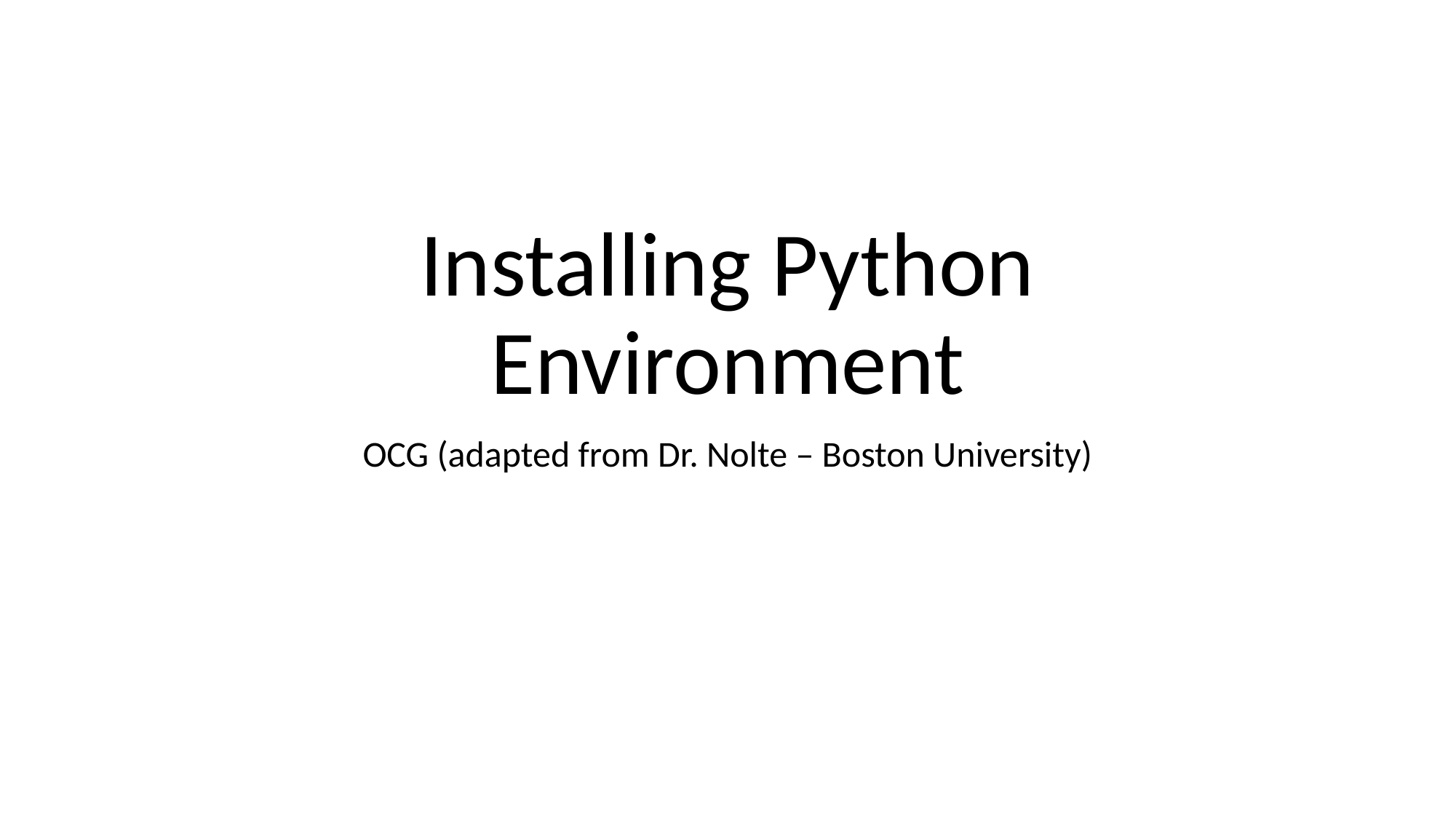

# Installing Python Environment
OCG (adapted from Dr. Nolte – Boston University)